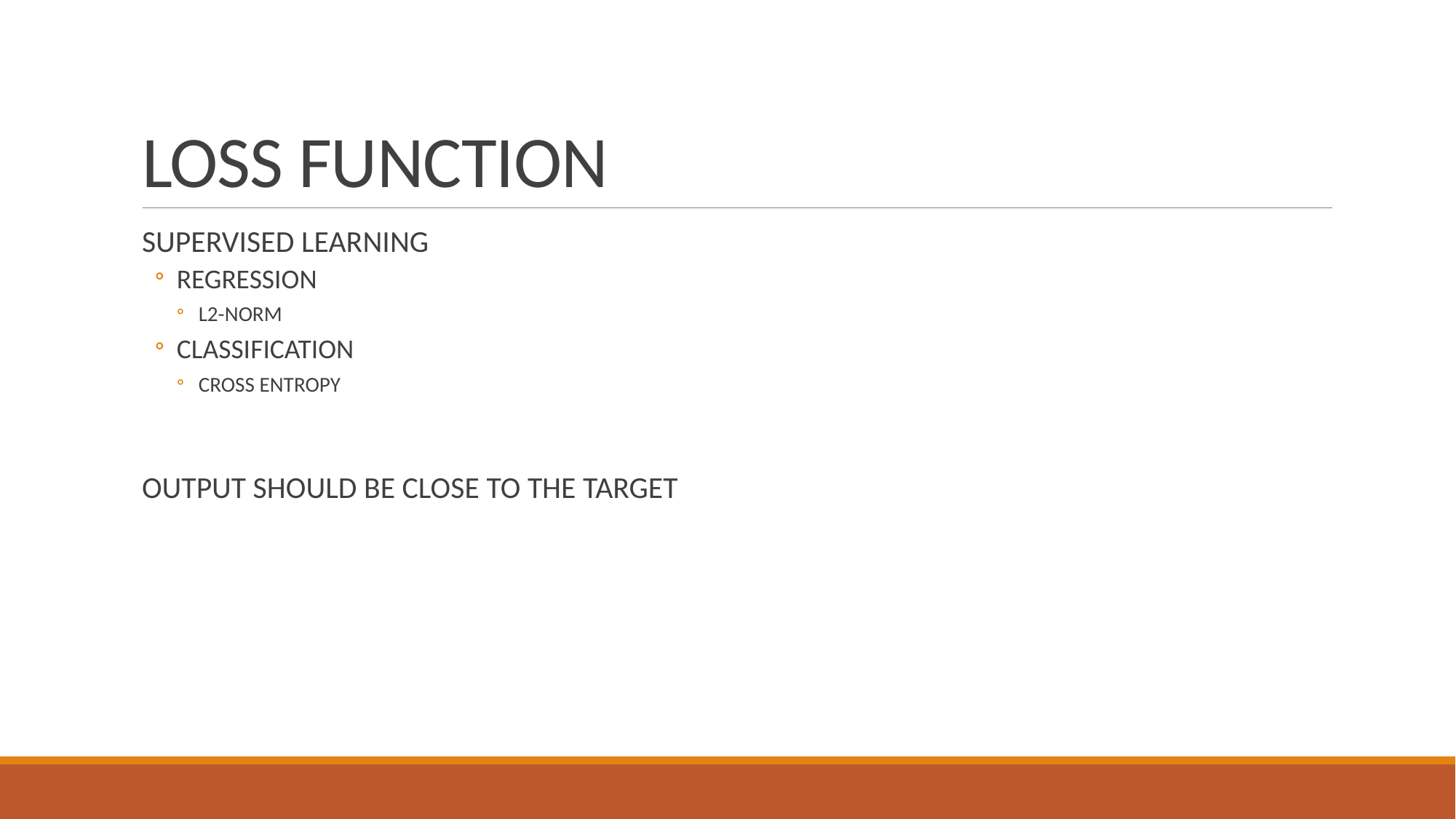

# LOSS FUNCTION
SUPERVISED LEARNING
REGRESSION
L2-NORM
CLASSIFICATION
CROSS ENTROPY

OUTPUT SHOULD BE CLOSE TO THE TARGET